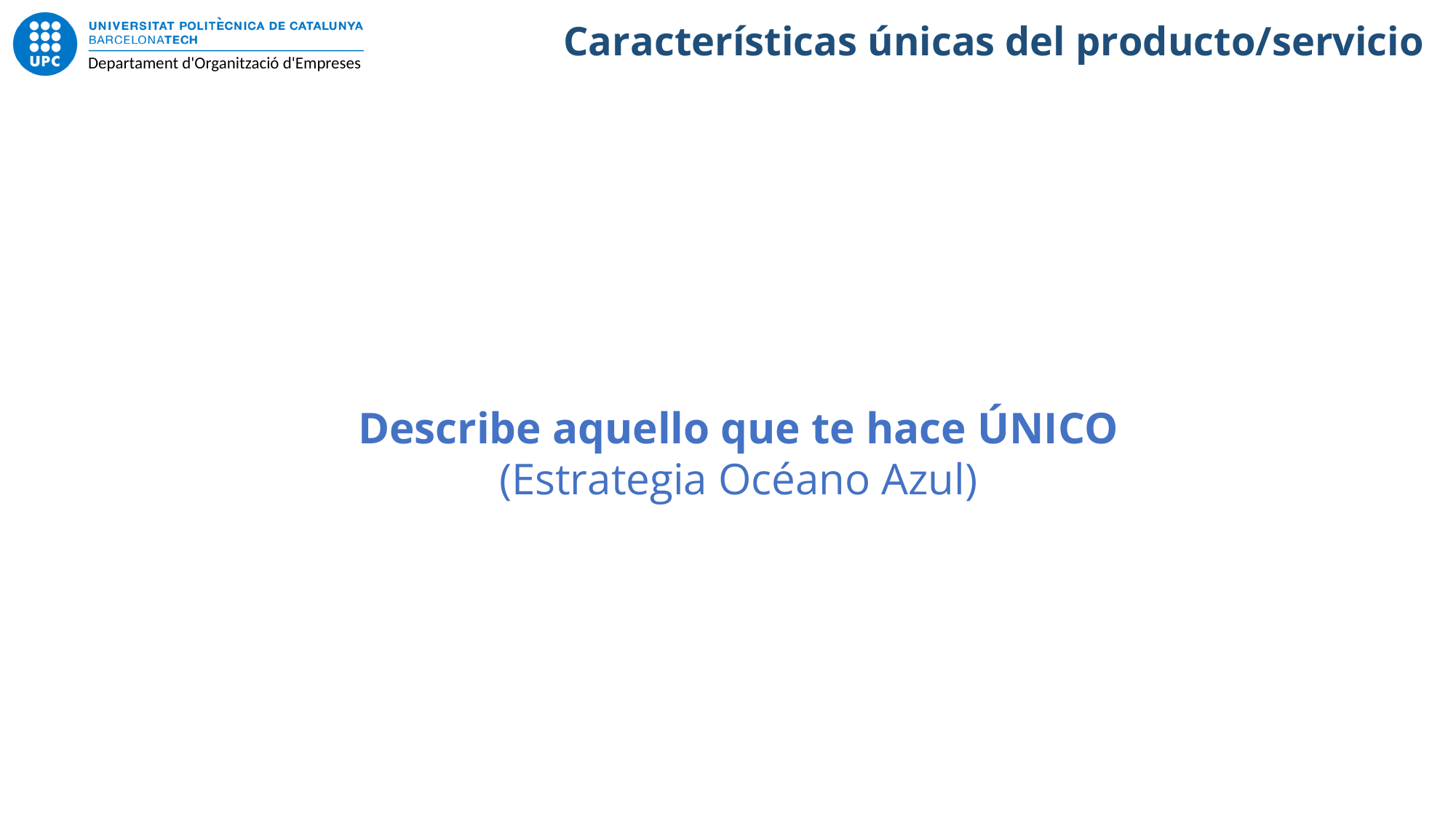

# Características únicas del producto/servicio
Describe aquello que te hace ÚNICO
(Estrategia Océano Azul)